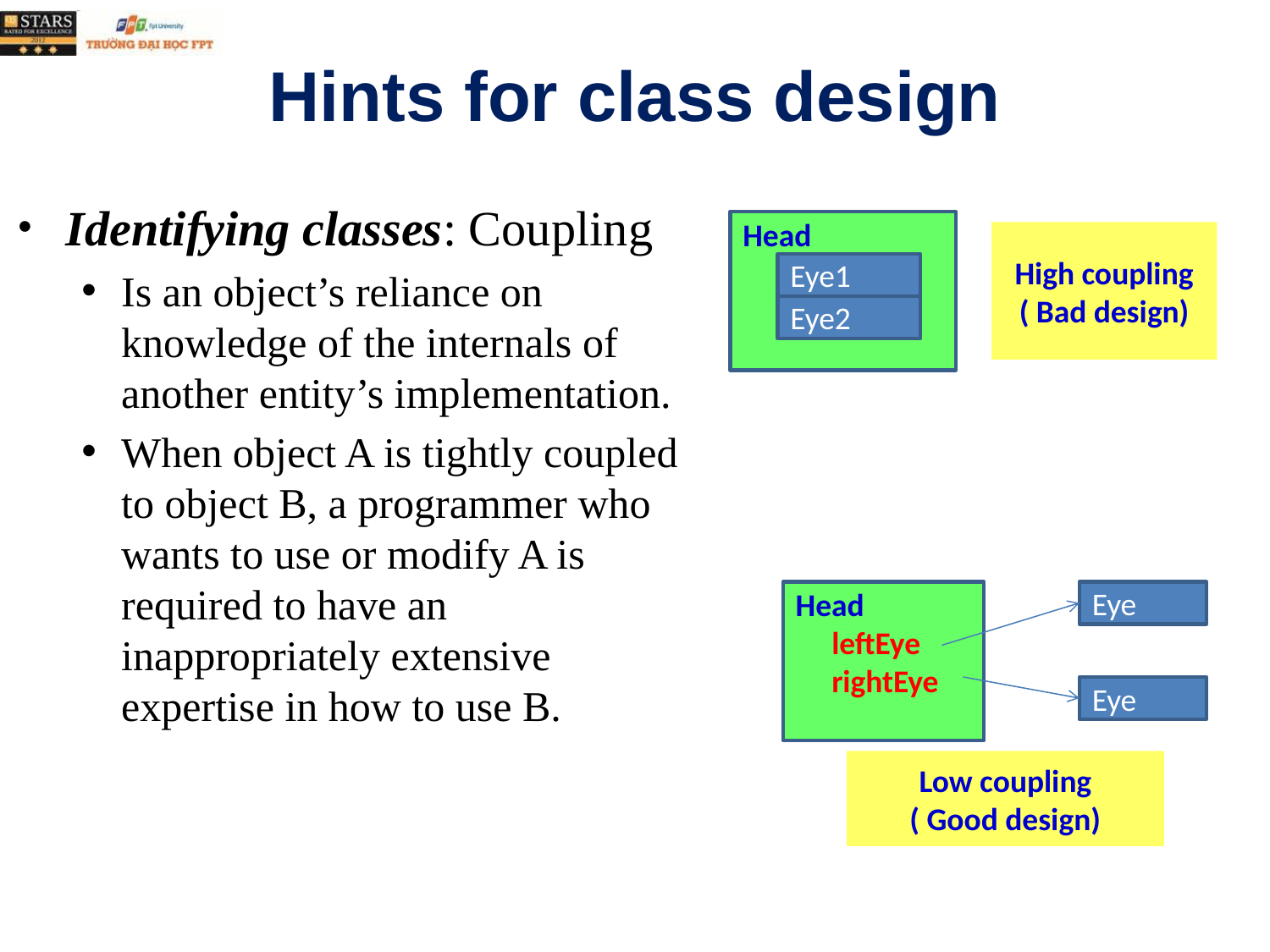

# Hints for class design
Identifying classes: Coupling
Is an object’s reliance on knowledge of the internals of another entity’s implementation.
When object A is tightly coupled to object B, a programmer who wants to use or modify A is required to have an inappropriately extensive expertise in how to use B.
Head

High coupling
( Bad design)
Eye1
Eye2
Head
     leftEye
     rightEye

Eye
Eye
Low coupling
( Good design)